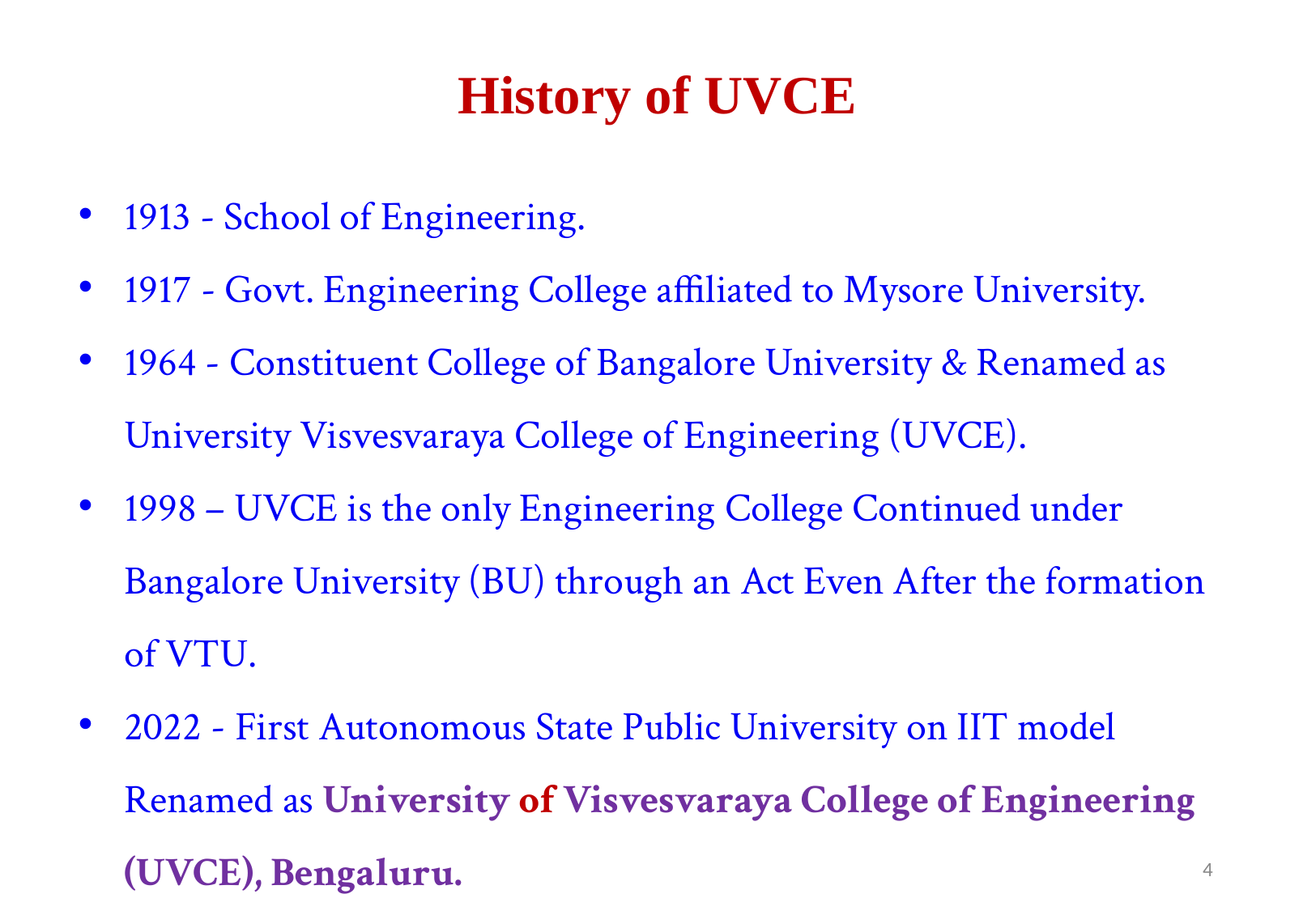

History of UVCE
1913 - School of Engineering.
1917 - Govt. Engineering College affiliated to Mysore University.
1964 - Constituent College of Bangalore University & Renamed as University Visvesvaraya College of Engineering (UVCE).
1998 – UVCE is the only Engineering College Continued under Bangalore University (BU) through an Act Even After the formation of VTU.
2022 - First Autonomous State Public University on IIT model  Renamed as University of Visvesvaraya College of Engineering (UVCE), Bengaluru.
4